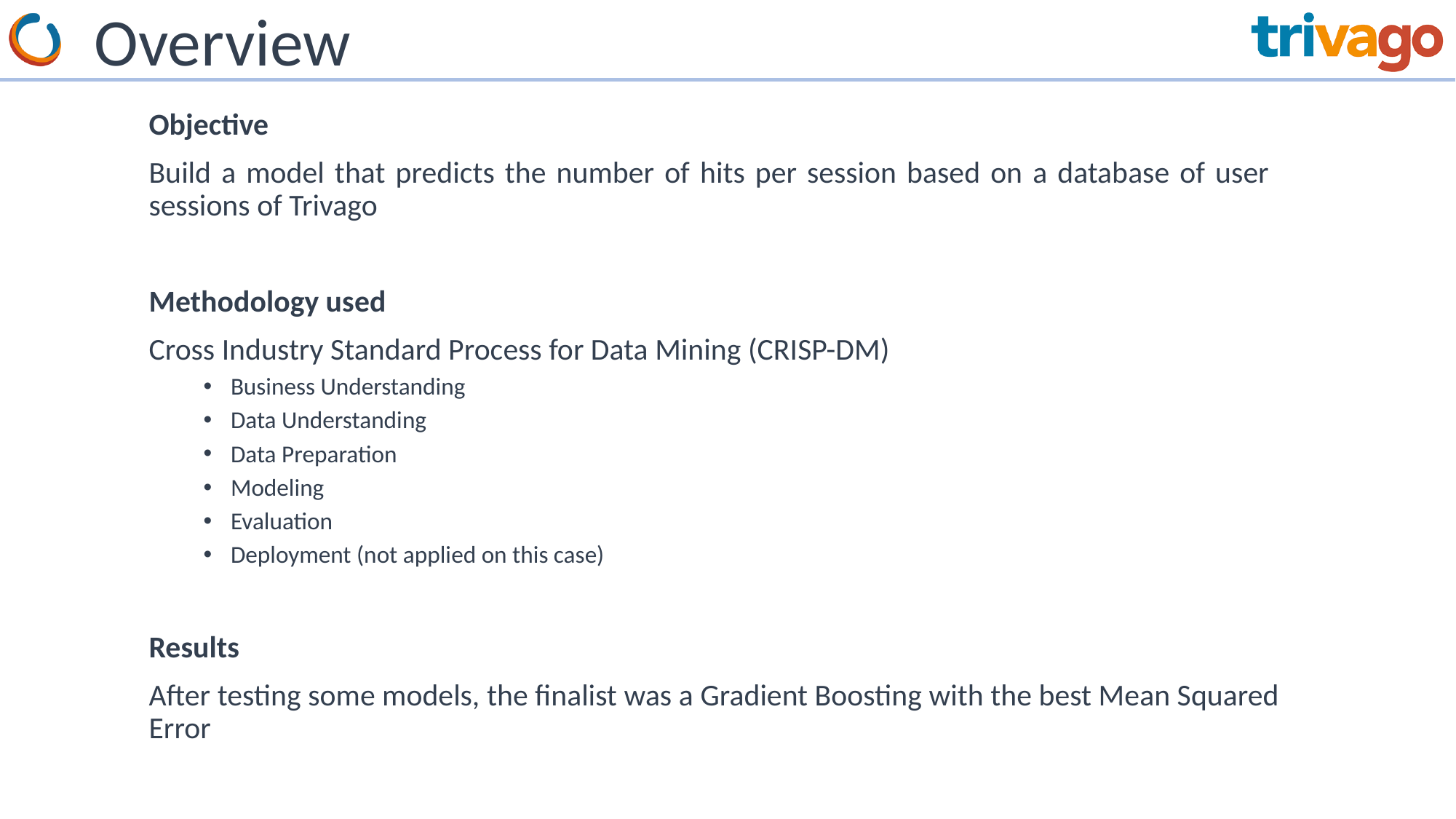

# Overview
Objective
Build a model that predicts the number of hits per session based on a database of user  sessions of Trivago

Methodology used
Cross Industry Standard Process for Data Mining (CRISP-DM)
Business Understanding
Data Understanding
Data Preparation
Modeling
Evaluation
Deployment (not applied on this case)

Results
After testing some models, the finalist was a Gradient Boosting with the best Mean Squared Error